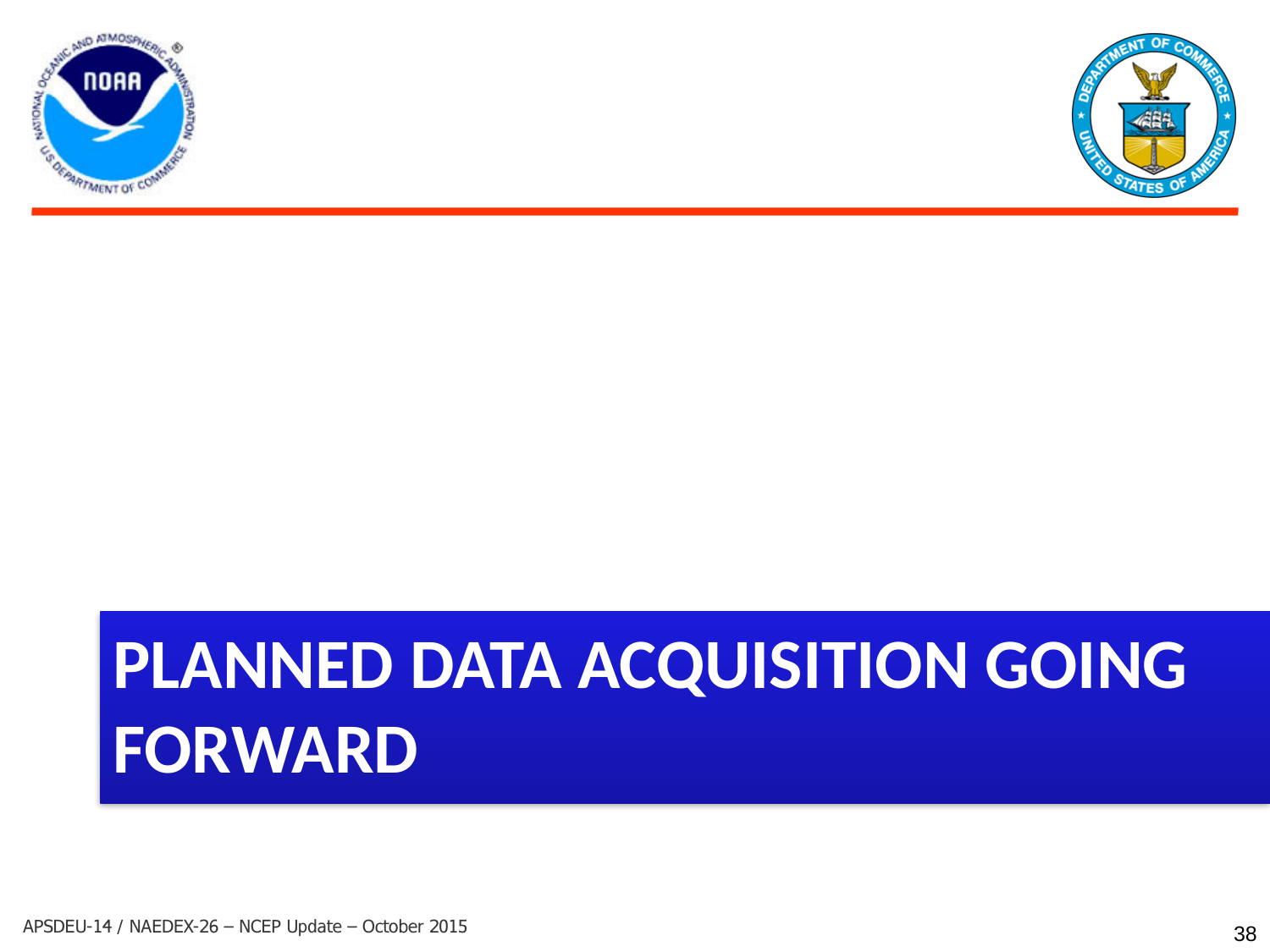

PLANNED Data acquisition GOING FORWARD
38
APSDEU-14 / NAEDEX-26 – NCEP Update – October 2015